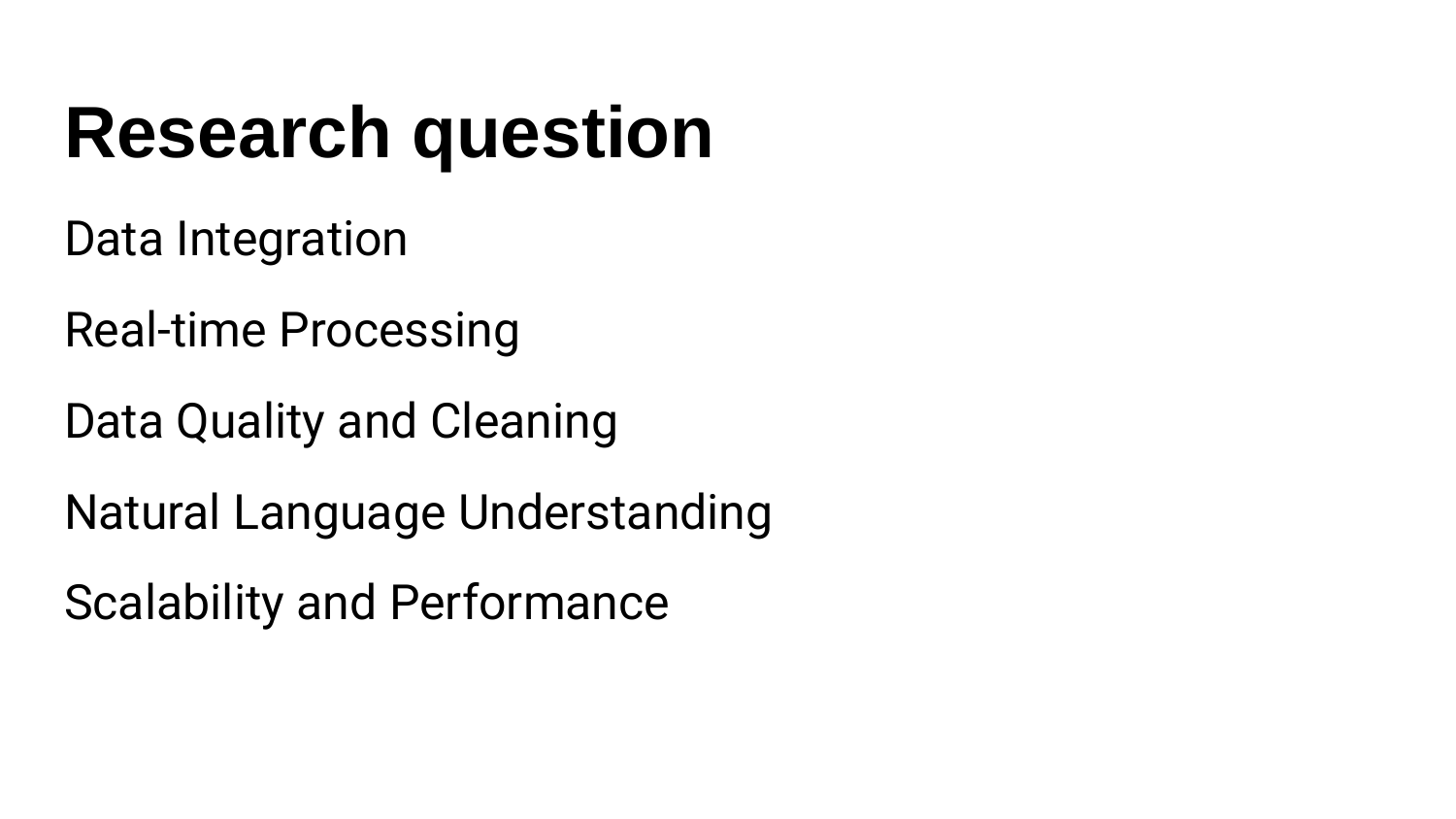

# Research question
Data Integration
Real-time Processing
Data Quality and Cleaning
Natural Language Understanding
Scalability and Performance